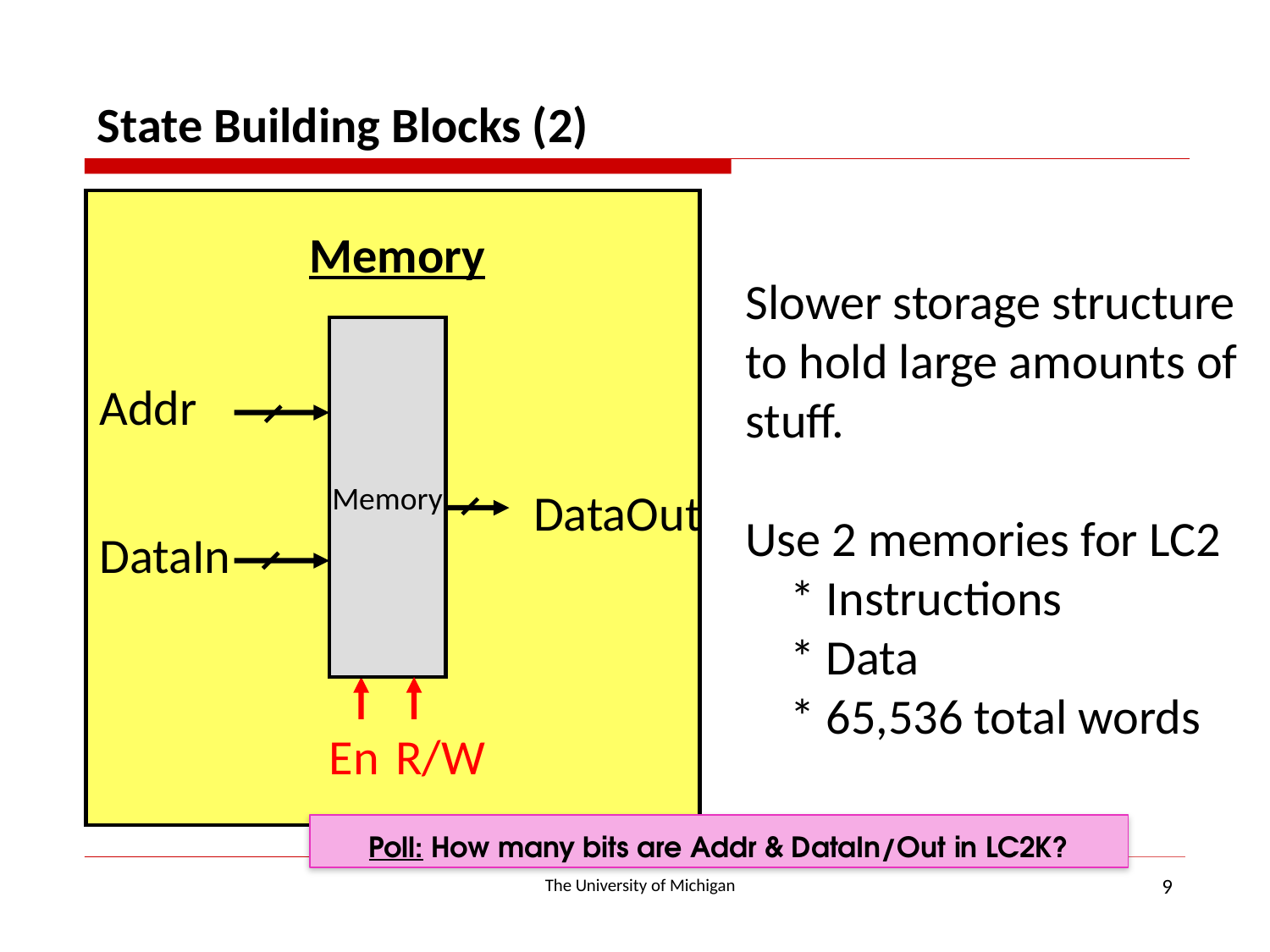

State Building Blocks (2)

Memory
Slower storage structure
to hold large amounts of
stuff.

Use 2 memories for LC2
    * Instructions
    * Data
    * 65,536 total words
Memory
Addr

DataOut

DataIn

En
R/W
Poll: How many bits are Addr & DataIn/Out in LC2K?
9